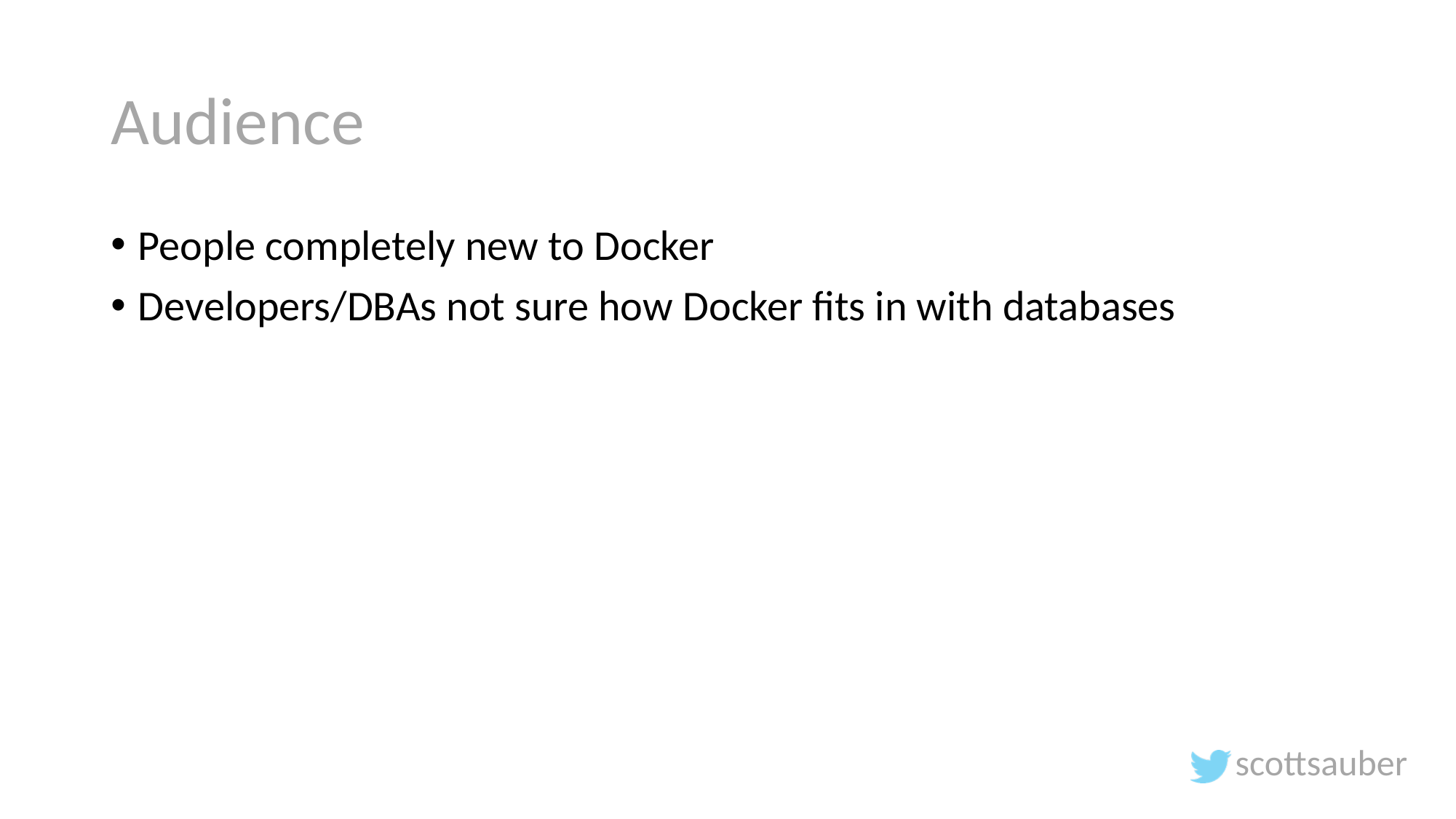

# Audience
People completely new to Docker
Developers/DBAs not sure how Docker fits in with databases
scottsauber